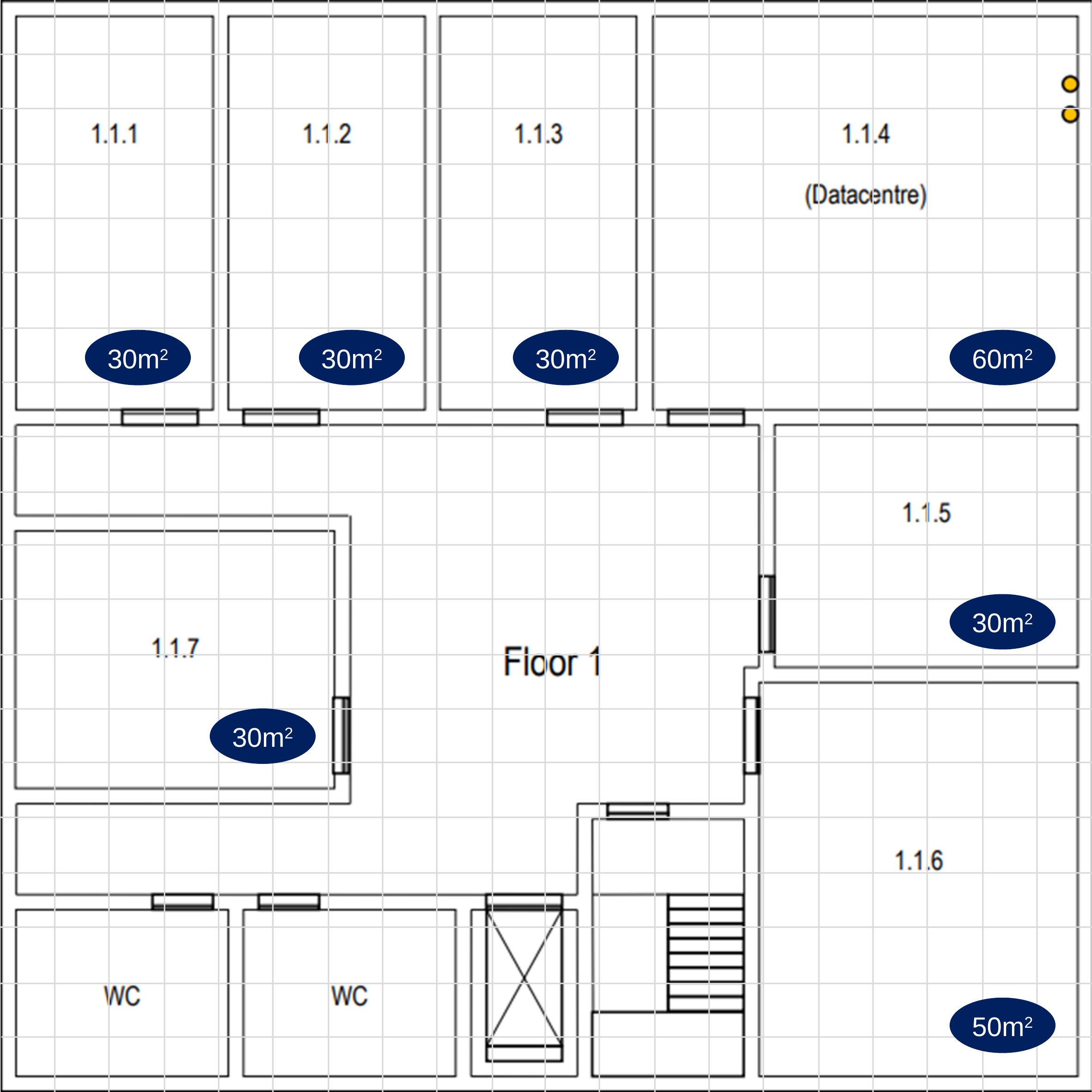

30m2
60m2
30m2
30m2
30m2
30m2
50m2